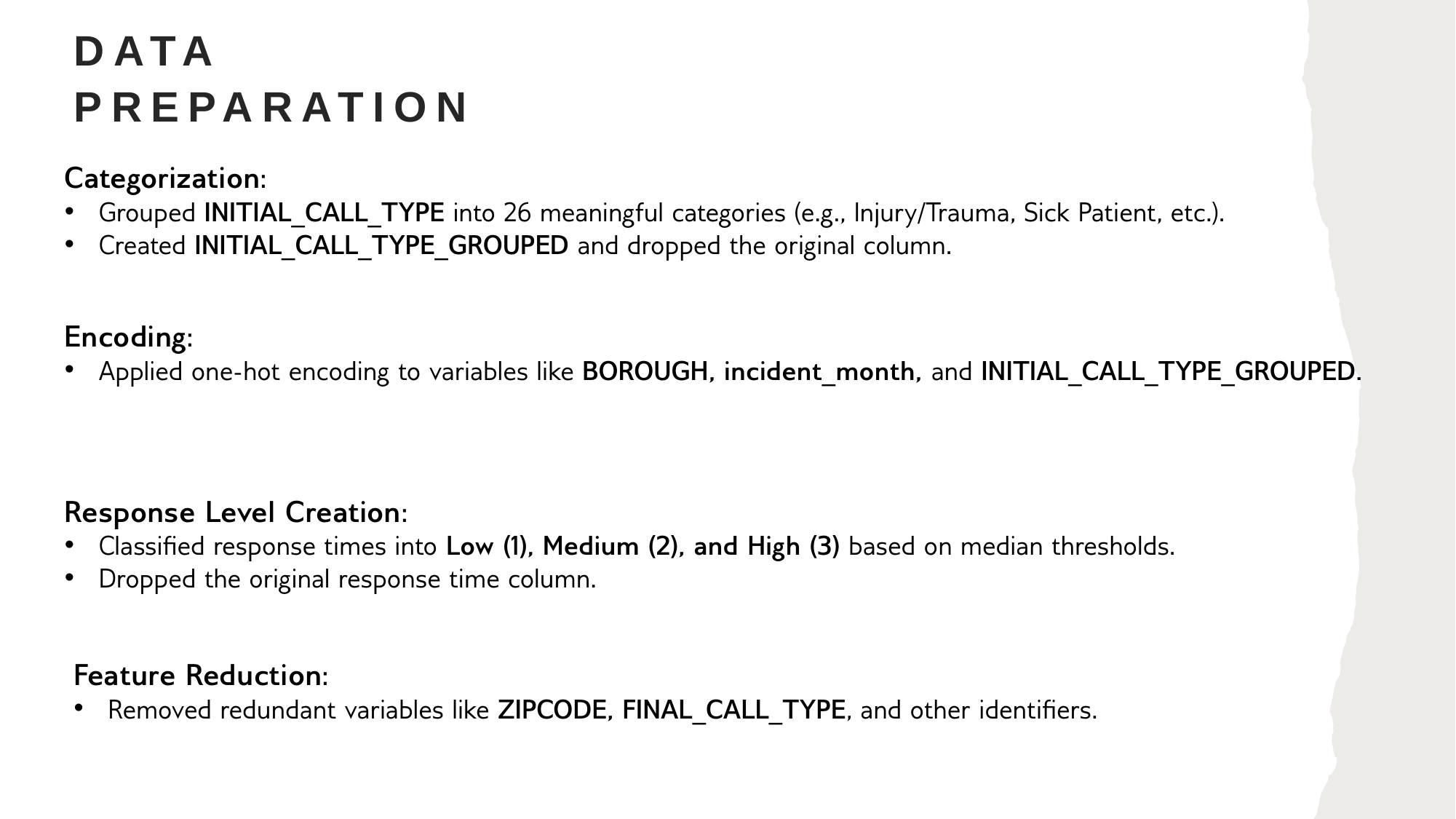

# Data preparation
Categorization:
Grouped INITIAL_CALL_TYPE into 26 meaningful categories (e.g., Injury/Trauma, Sick Patient, etc.).
Created INITIAL_CALL_TYPE_GROUPED and dropped the original column.

Encoding:
Applied one-hot encoding to variables like BOROUGH, incident_month, and INITIAL_CALL_TYPE_GROUPED.

Response Level Creation:
Classified response times into Low (1), Medium (2), and High (3) based on median thresholds.
Dropped the original response time column.
Feature Reduction:
Removed redundant variables like ZIPCODE, FINAL_CALL_TYPE, and other identifiers.